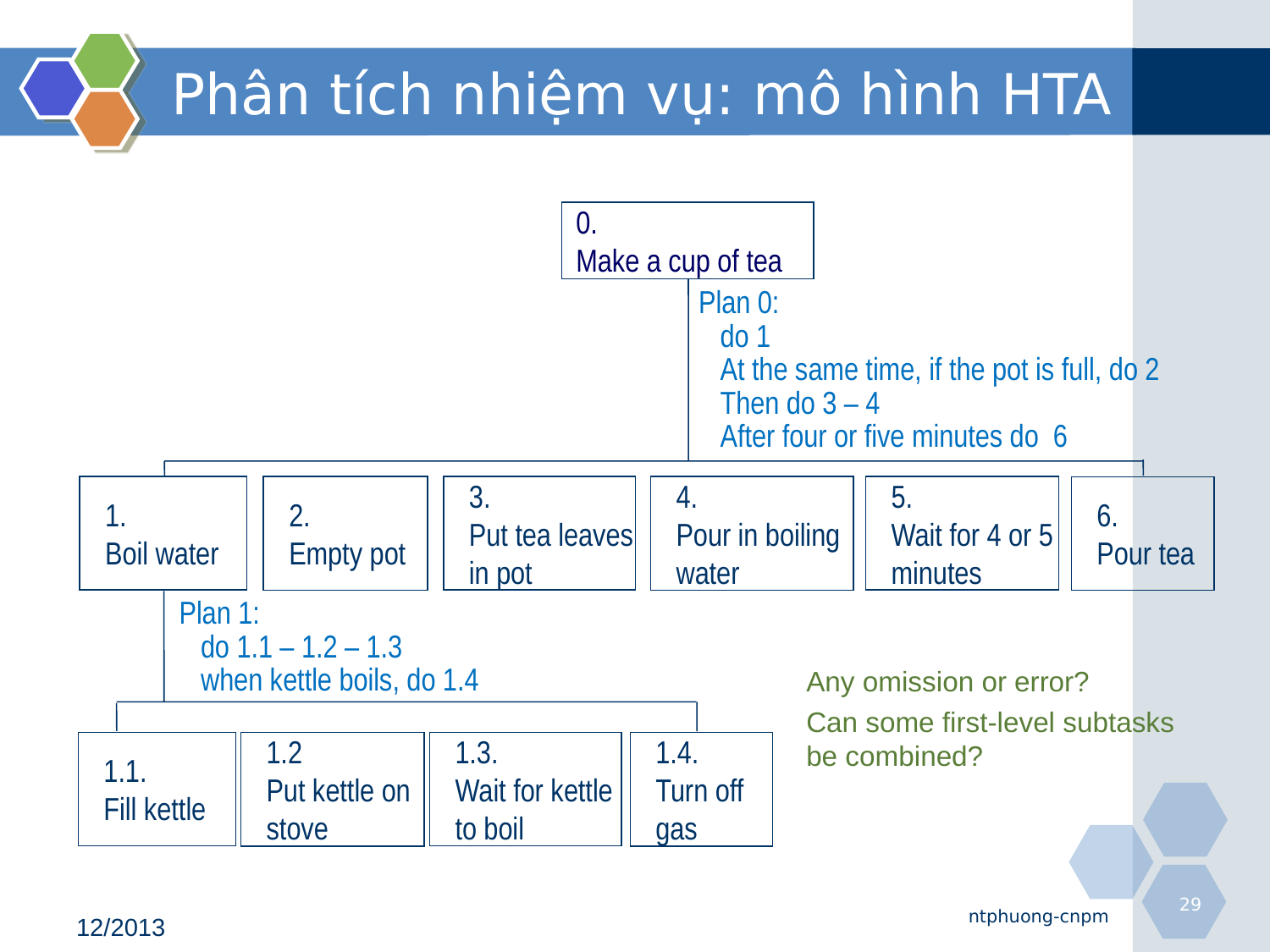

# Phân tích nhiệm vụ: mô hình HTA

  0.
  Make a cup of tea

Plan 0:
   do 1
   At the same time, if the pot is full, do 2
   Then do 3 – 4
   After four or five minutes do  6

1.
Boil water
3.
Put tea leaves in pot
5.
Wait for 4 or 5 minutes
2.
Empty pot
4.
Pour in boiling water
6.
Pour tea
Plan 1:
   do 1.1 – 1.2 – 1.3
   when kettle boils, do 1.4

1.1.
Fill kettle
1.3.
Wait for kettle to boil
1.2
Put kettle on stove
1.4.
Turn off gas
Any omission or error?
Can some first-level subtasks be combined?
29
ntphuong-cnpm
12/2013